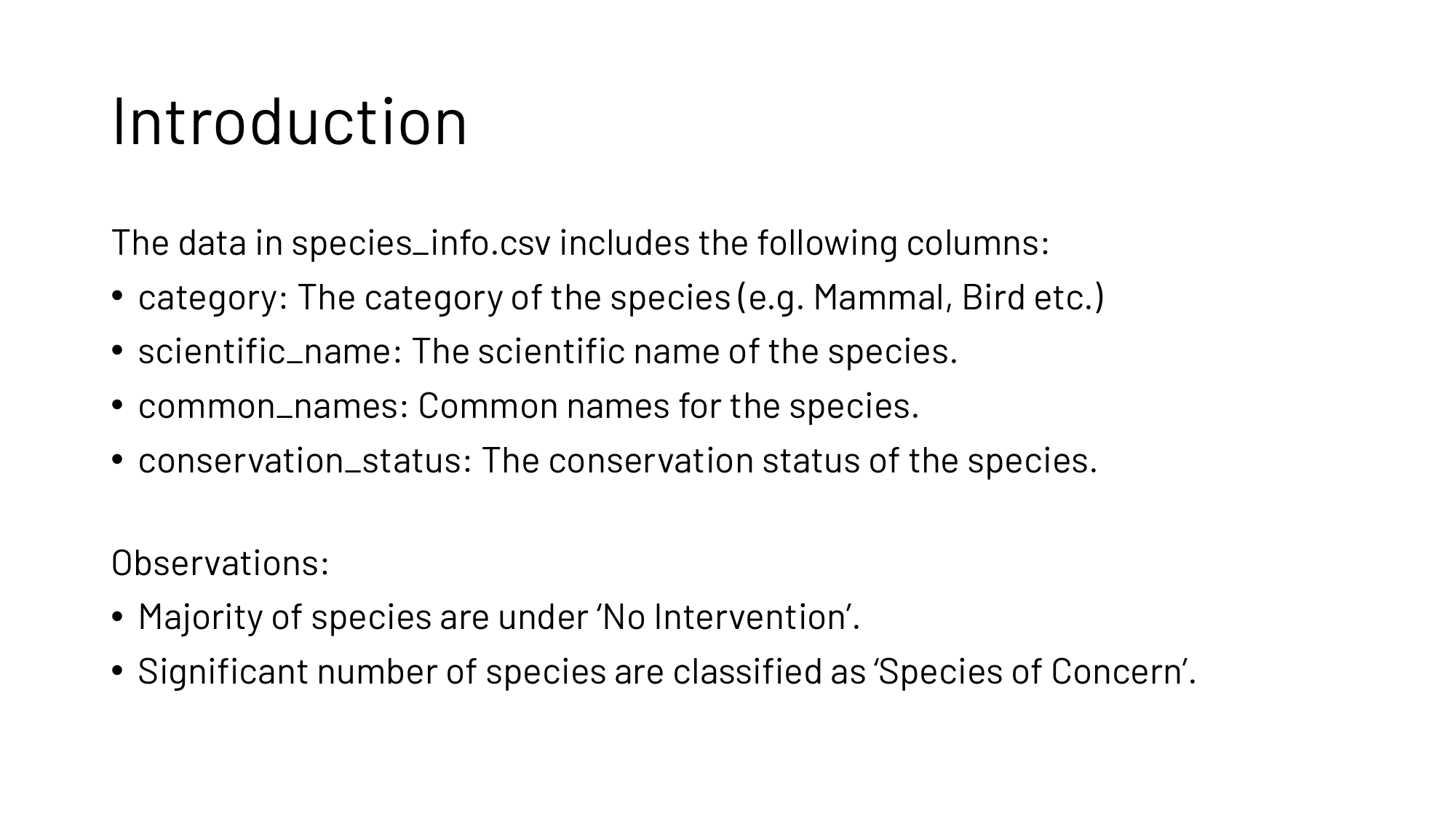

# Introduction
The data in species_info.csv includes the following columns:
category: The category of the species (e.g. Mammal, Bird etc.)
scientific_name: The scientific name of the species.
common_names: Common names for the species.
conservation_status: The conservation status of the species.

Observations:
Majority of species are under ‘No Intervention’.
Significant number of species are classified as ‘Species of Concern’.